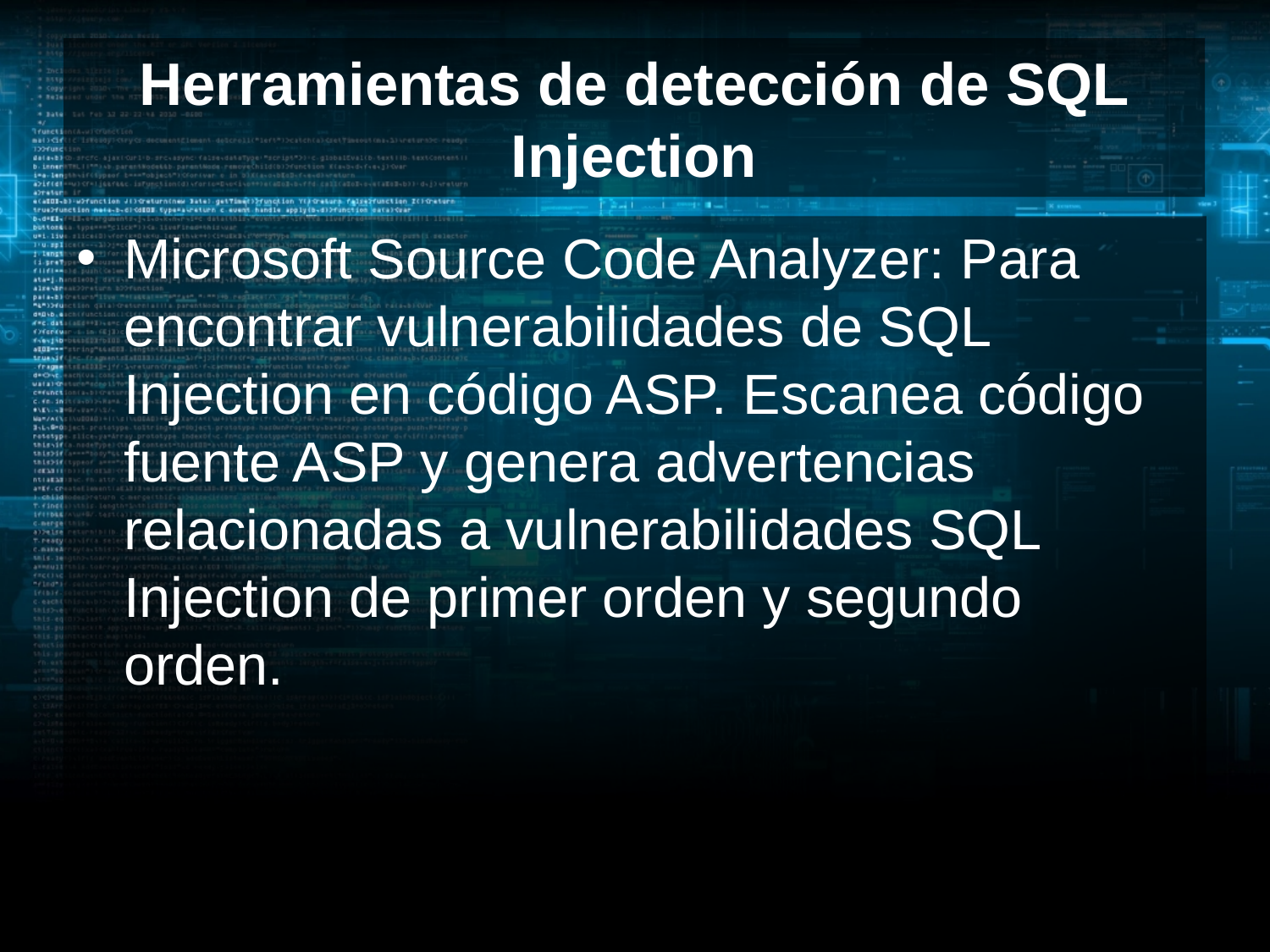

# Herramientas de detección de SQL Injection
Microsoft Source Code Analyzer: Para encontrar vulnerabilidades de SQL Injection en código ASP. Escanea código fuente ASP y genera advertencias relacionadas a vulnerabilidades SQL Injection de primer orden y segundo orden.